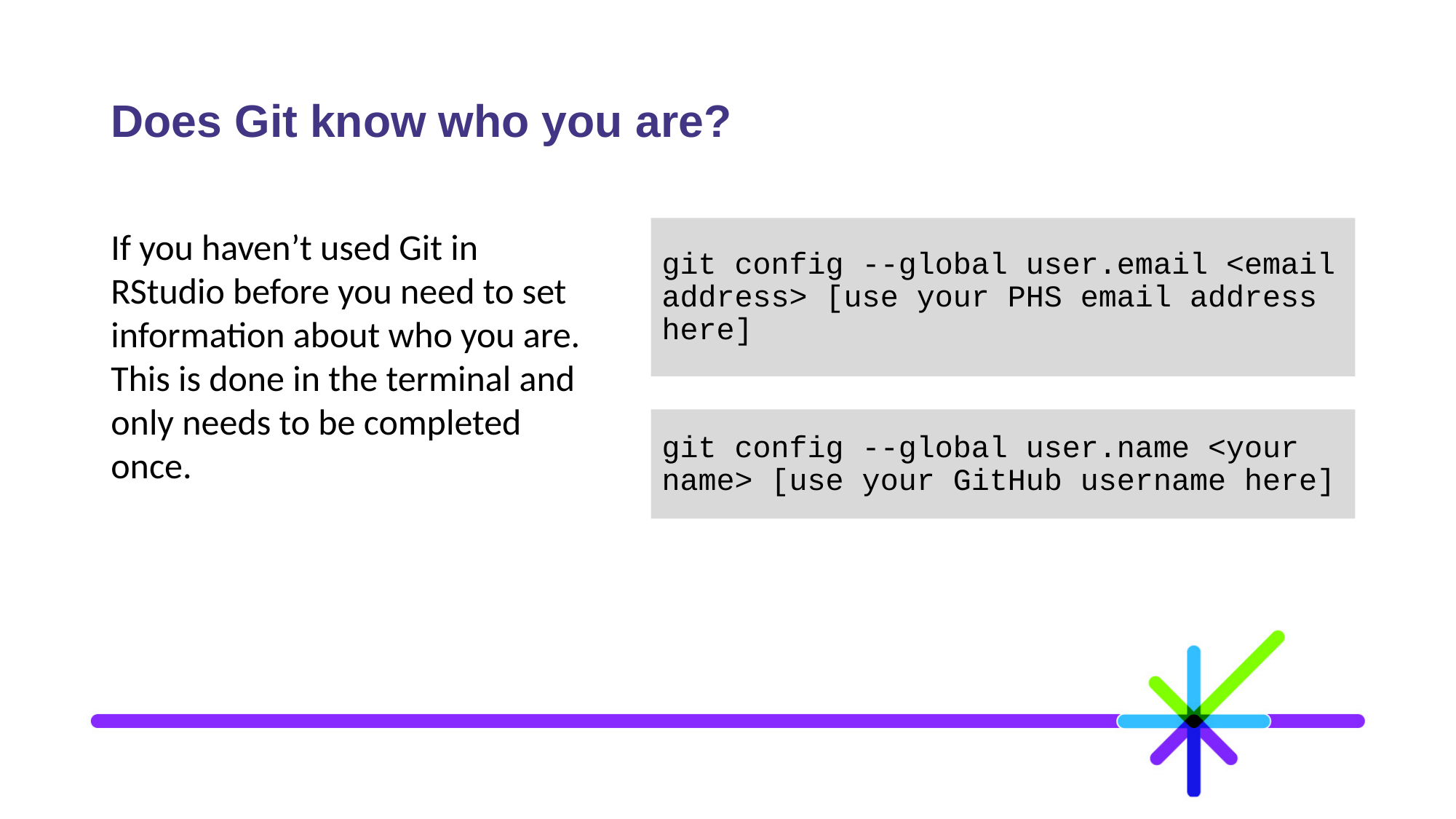

# Does Git know who you are?
If you haven’t used Git in RStudio before you need to set information about who you are. This is done in the terminal and only needs to be completed once.

git config --global user.email <email address> [use your PHS email address here]
git config --global user.name <your name> [use your GitHub username here]